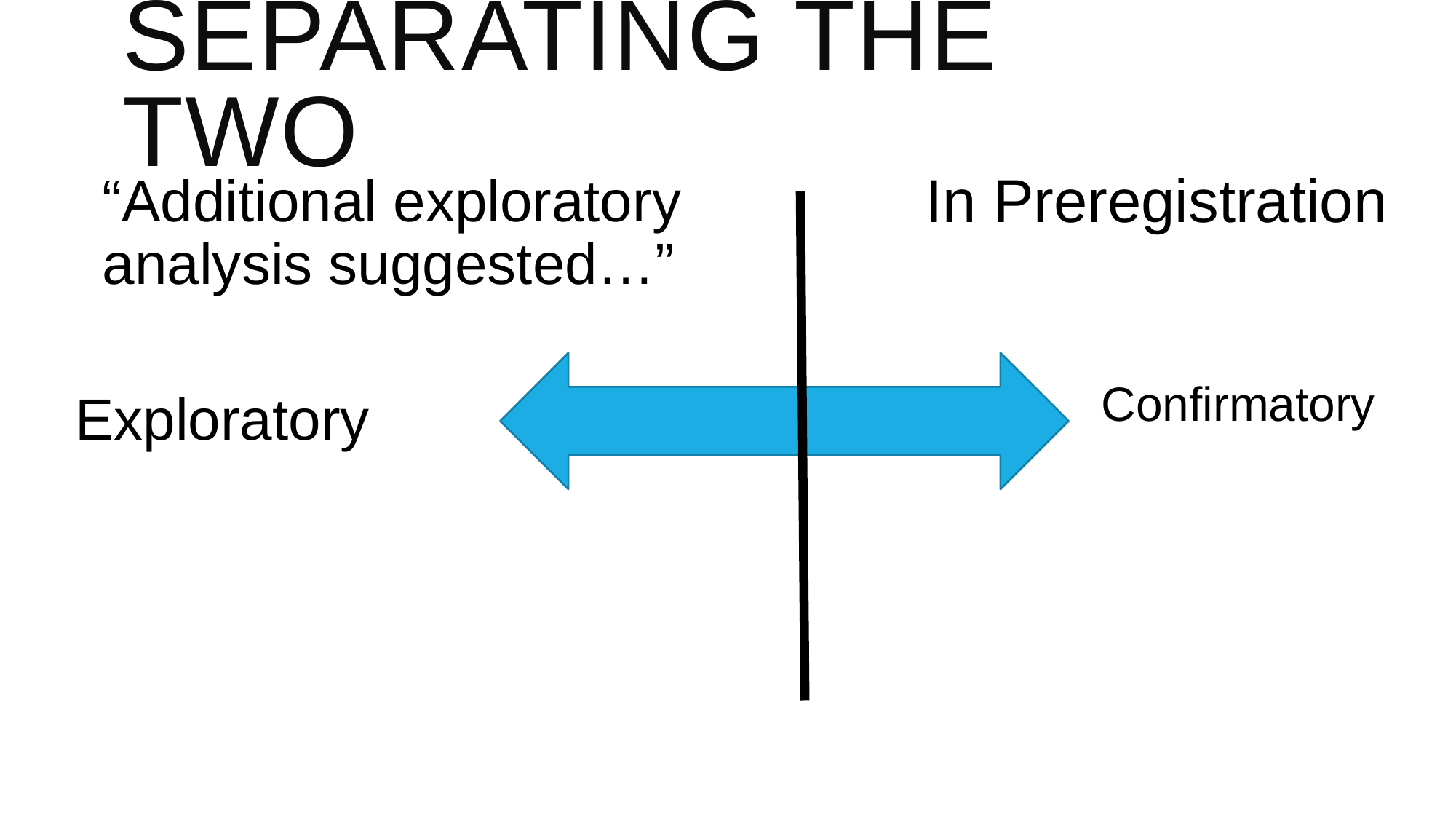

# SEPARATING the two
In Preregistration
“Additional exploratory analysis suggested…”

Confirmatory
Exploratory
(CC) ETHAN BROwN|brow3821@umn.edu|github.com/statisfactions/beyond_P